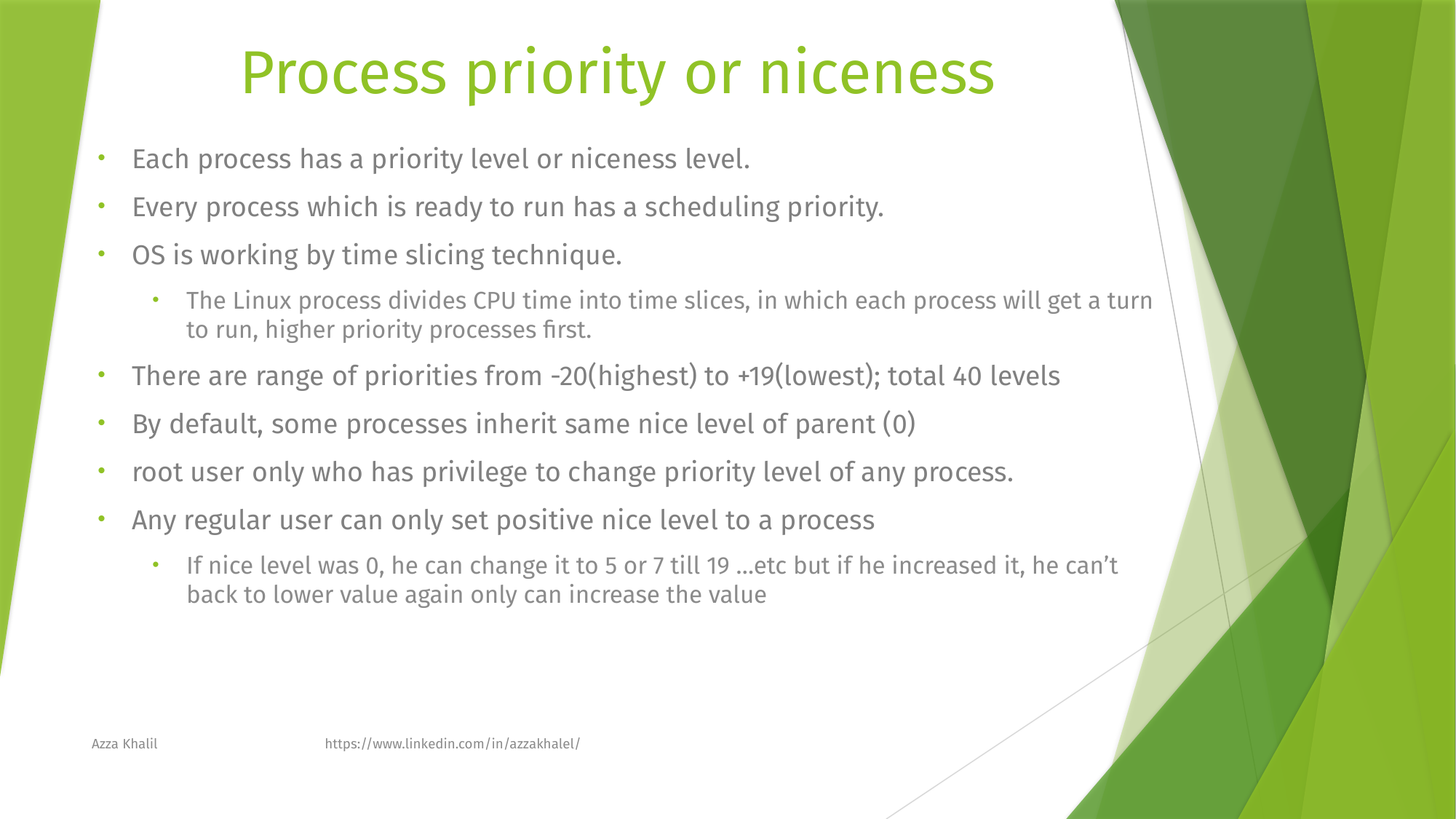

# Process priority or niceness
Each process has a priority level or niceness level.
Every process which is ready to run has a scheduling priority.
OS is working by time slicing technique.
The Linux process divides CPU time into time slices, in which each process will get a turn to run, higher priority processes first.
There are range of priorities from -20(highest) to +19(lowest); total 40 levels
By default, some processes inherit same nice level of parent (0)
root user only who has privilege to change priority level of any process.
Any regular user can only set positive nice level to a process
If nice level was 0, he can change it to 5 or 7 till 19 …etc but if he increased it, he can’t back to lower value again only can increase the value
Azza Khalil                                              https://www.linkedin.com/in/azzakhalel/